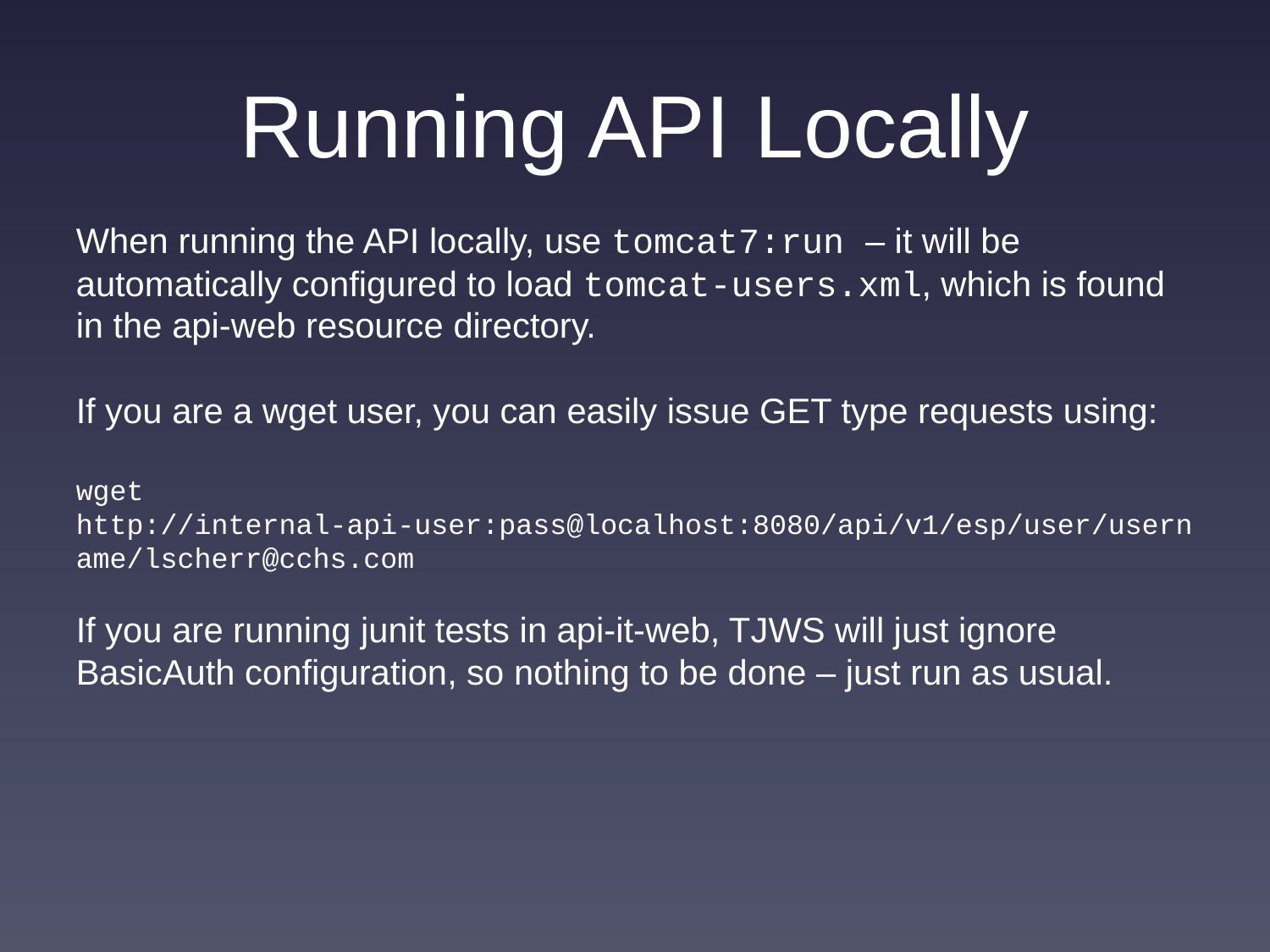

# Running API Locally
When running the API locally, use tomcat7:run – it will be automatically configured to load tomcat-users.xml, which is found in the api-web resource directory.

If you are a wget user, you can easily issue GET type requests using:

wget http://internal-api-user:pass@localhost:8080/api/v1/esp/user/username/lscherr@cchs.com

If you are running junit tests in api-it-web, TJWS will just ignore BasicAuth configuration, so nothing to be done – just run as usual.